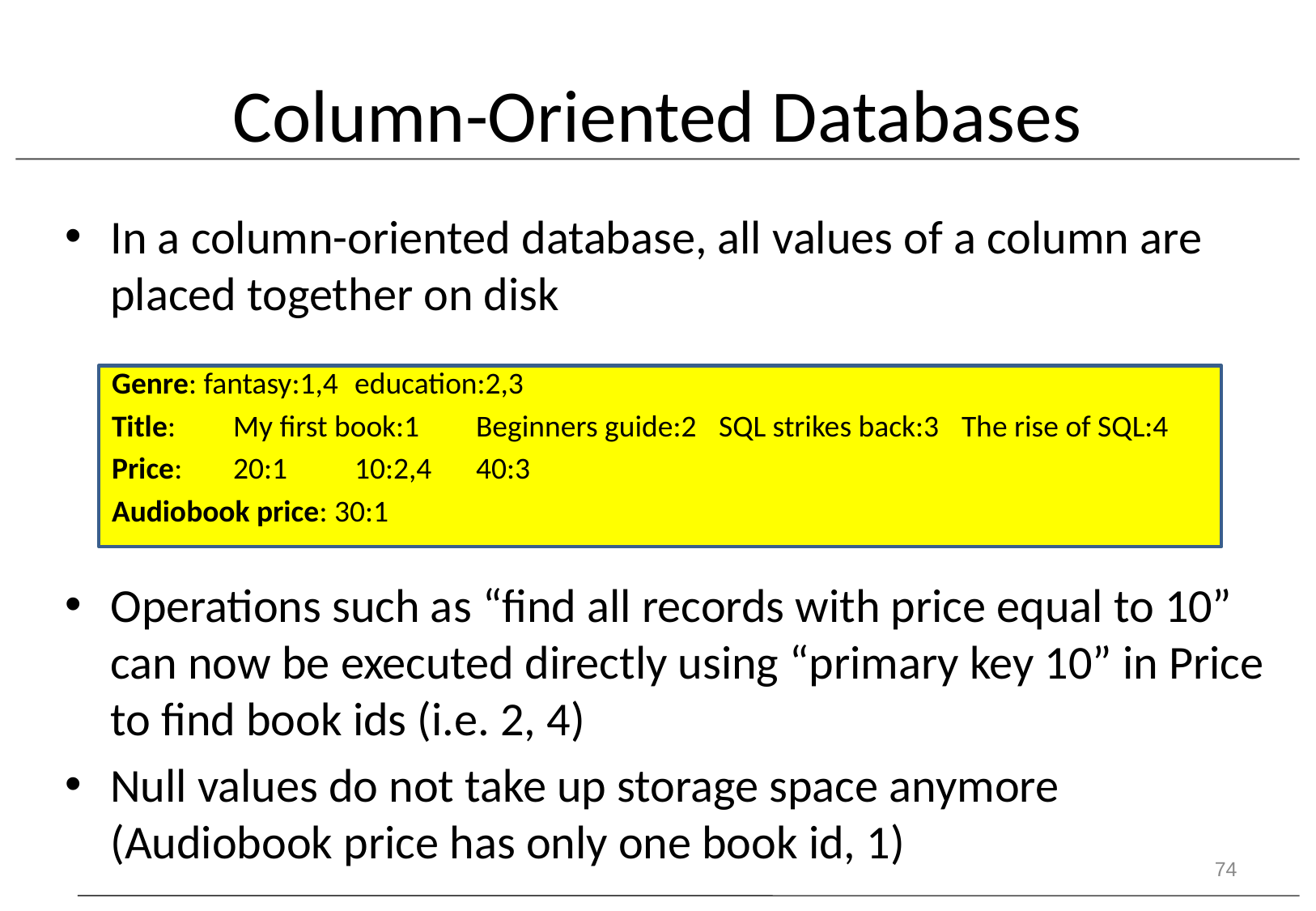

# Column-Oriented Databases
In a column-oriented database, all values of a column are placed together on disk

Genre: fantasy:1,4 	education:2,3
Title:	My first book:1	Beginners guide:2	SQL strikes back:3	The rise of SQL:4
Price:	20:1	10:2,4	40:3
Audiobook price: 30:1

Operations such as “find all records with price equal to 10” can now be executed directly using “primary key 10” in Price to find book ids (i.e. 2, 4)
Null values do not take up storage space anymore (Audiobook price has only one book id, 1)

74